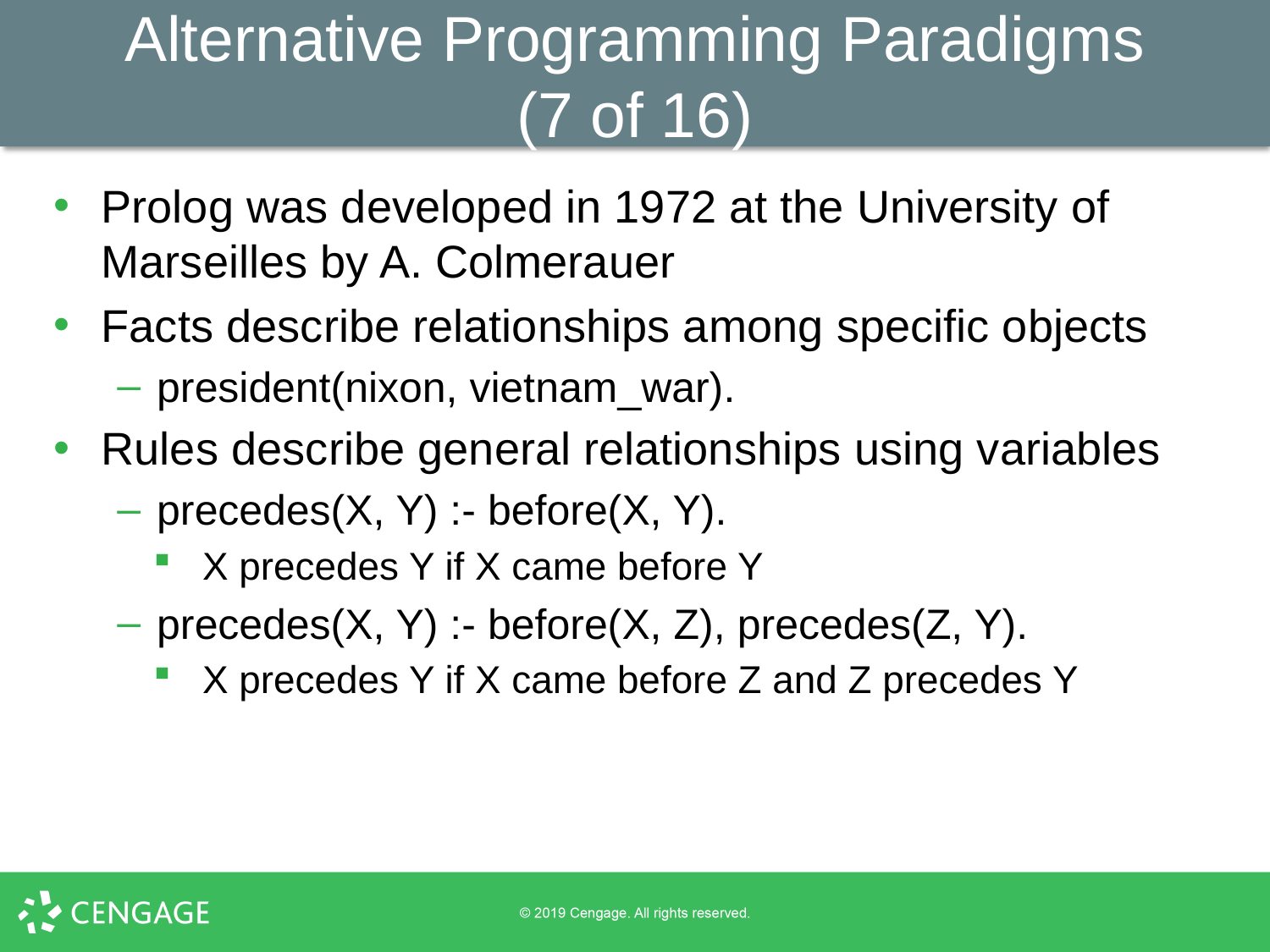

# Alternative Programming Paradigms (7 of 16)
Prolog was developed in 1972 at the University of Marseilles by A. Colmerauer
Facts describe relationships among specific objects
president(nixon, vietnam_war).
Rules describe general relationships using variables
precedes(X, Y) :- before(X, Y).
X precedes Y if X came before Y
precedes(X, Y) :- before(X, Z), precedes(Z, Y).
X precedes Y if X came before Z and Z precedes Y